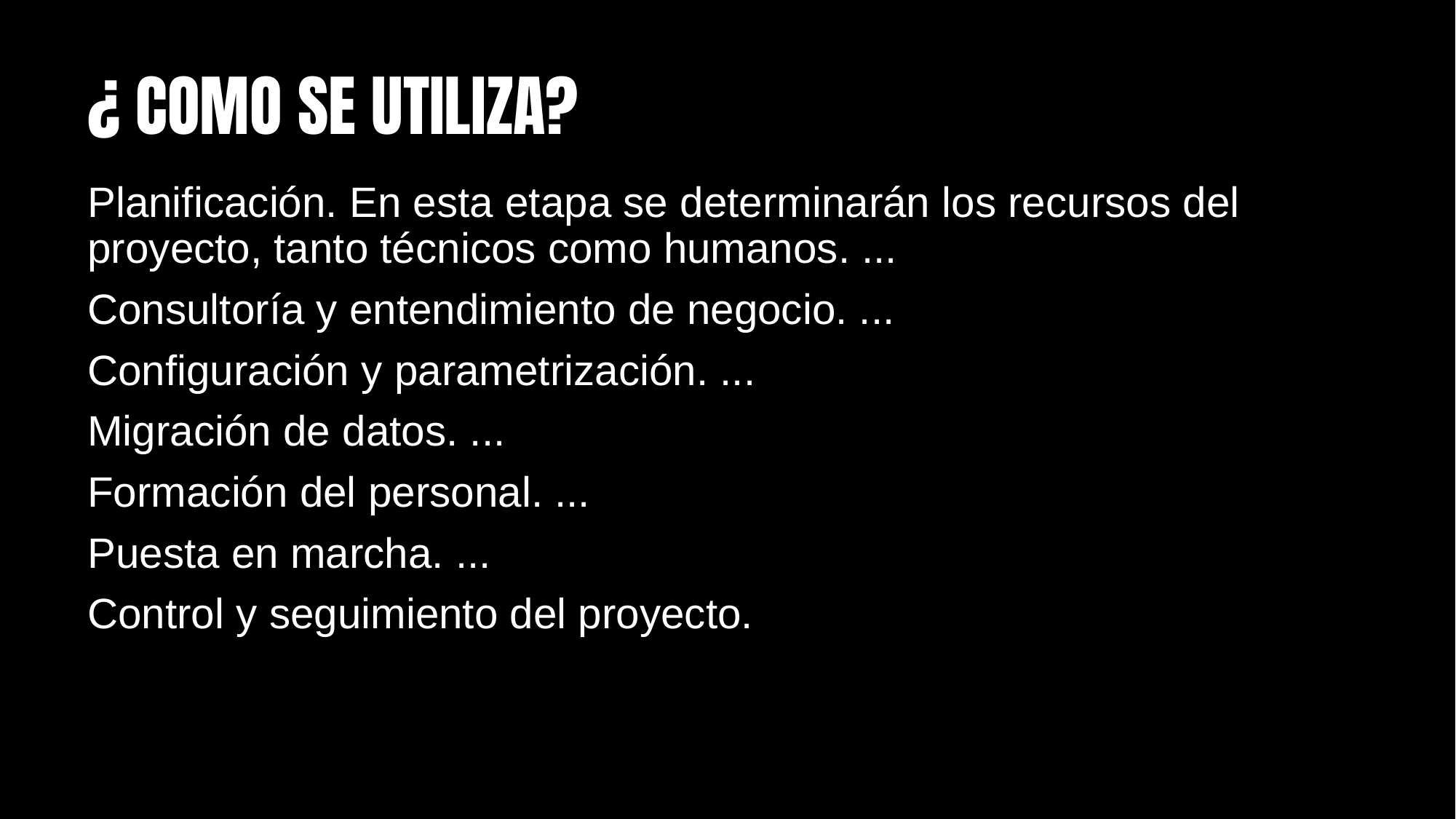

# ¿ COMO SE UTILIZA?
Planificación. En esta etapa se determinarán los recursos del proyecto, tanto técnicos como humanos. ...
Consultoría y entendimiento de negocio. ...
Configuración y parametrización. ...
Migración de datos. ...
Formación del personal. ...
Puesta en marcha. ...
Control y seguimiento del proyecto.